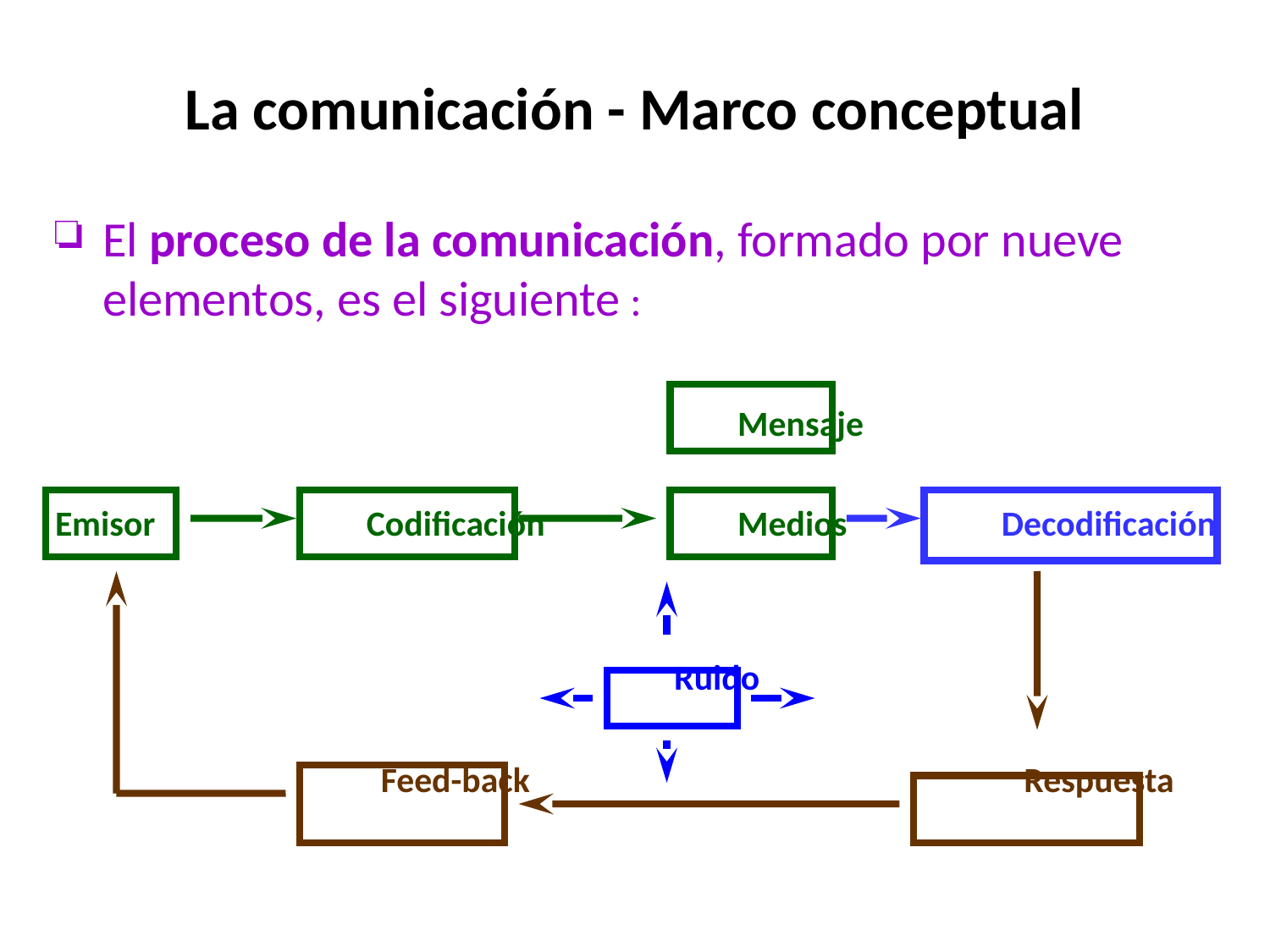

# La comunicación - Marco conceptual
El proceso de la comunicación, formado por nueve elementos, es el siguiente :

						Mensaje

Emisor	                 Codificación		Medios 	                 Decodificación

					     Ruido

			   Feed-back				    Respuesta